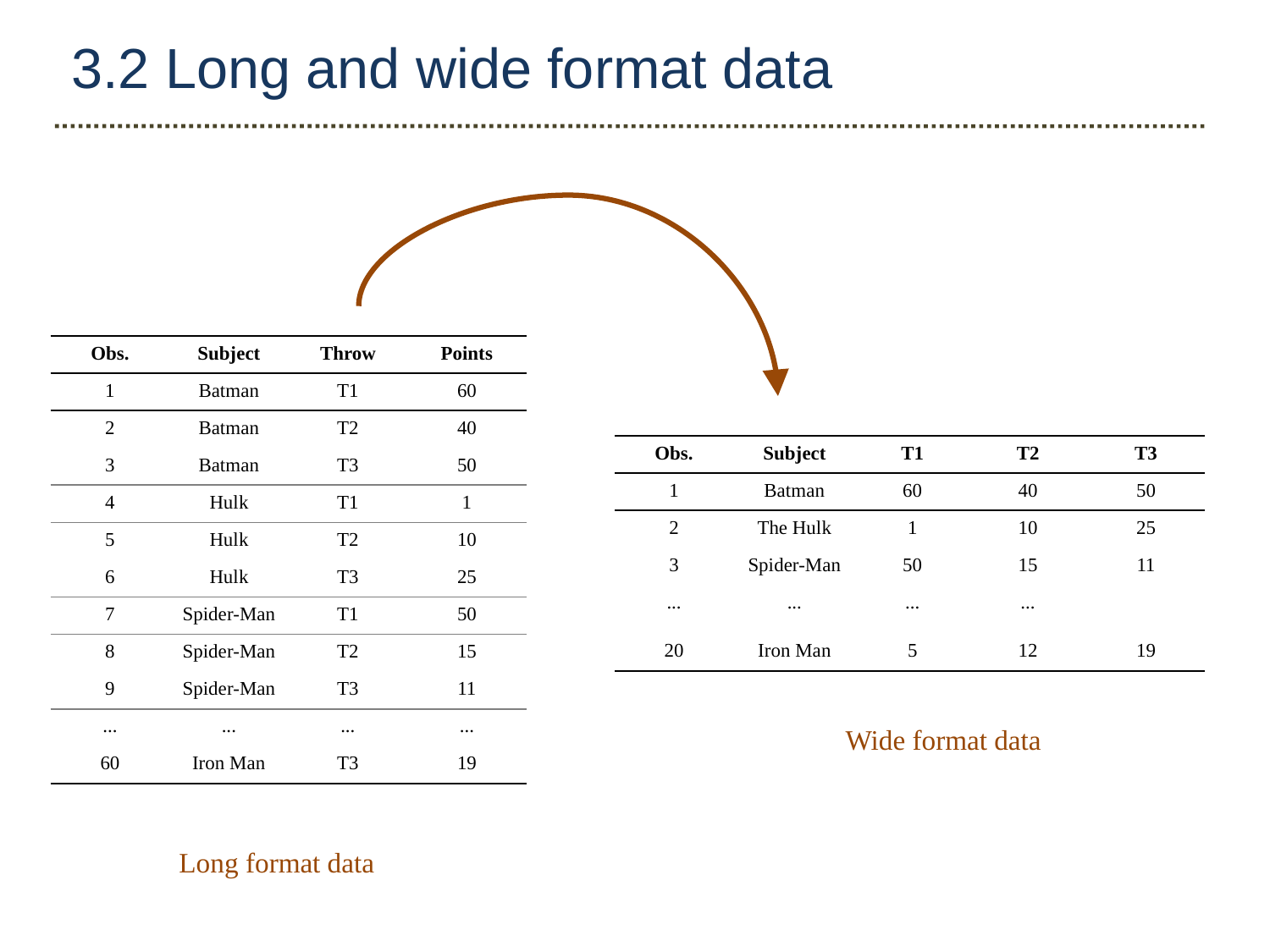

3.2 Long and wide format data

| Obs. | Subject | Throw | Points |
| --- | --- | --- | --- |
| 1 | Batman | T1 | 60 |
| 2 | Batman | T2 | 40 |
| 3 | Batman | T3 | 50 |
| 4 | Hulk | T1 | 1 |
| 5 | Hulk | T2 | 10 |
| 6 | Hulk | T3 | 25 |
| 7 | Spider-Man | T1 | 50 |
| 8 | Spider-Man | T2 | 15 |
| 9 | Spider-Man | T3 | 11 |
| ... | ... | ... | ... |
| 60 | Iron Man | T3 | 19 |

| Obs. | Subject | T1 | T2 | T3 |
| --- | --- | --- | --- | --- |
| 1 | Batman | 60 | 40 | 50 |
| 2 | The Hulk | 1 | 10 | 25 |
| 3 | Spider-Man | 50 | 15 | 11 |
| ... | ... | ... | ... |  |
| 20 | Iron Man | 5 | 12 | 19 |
Wide format data
Long format data